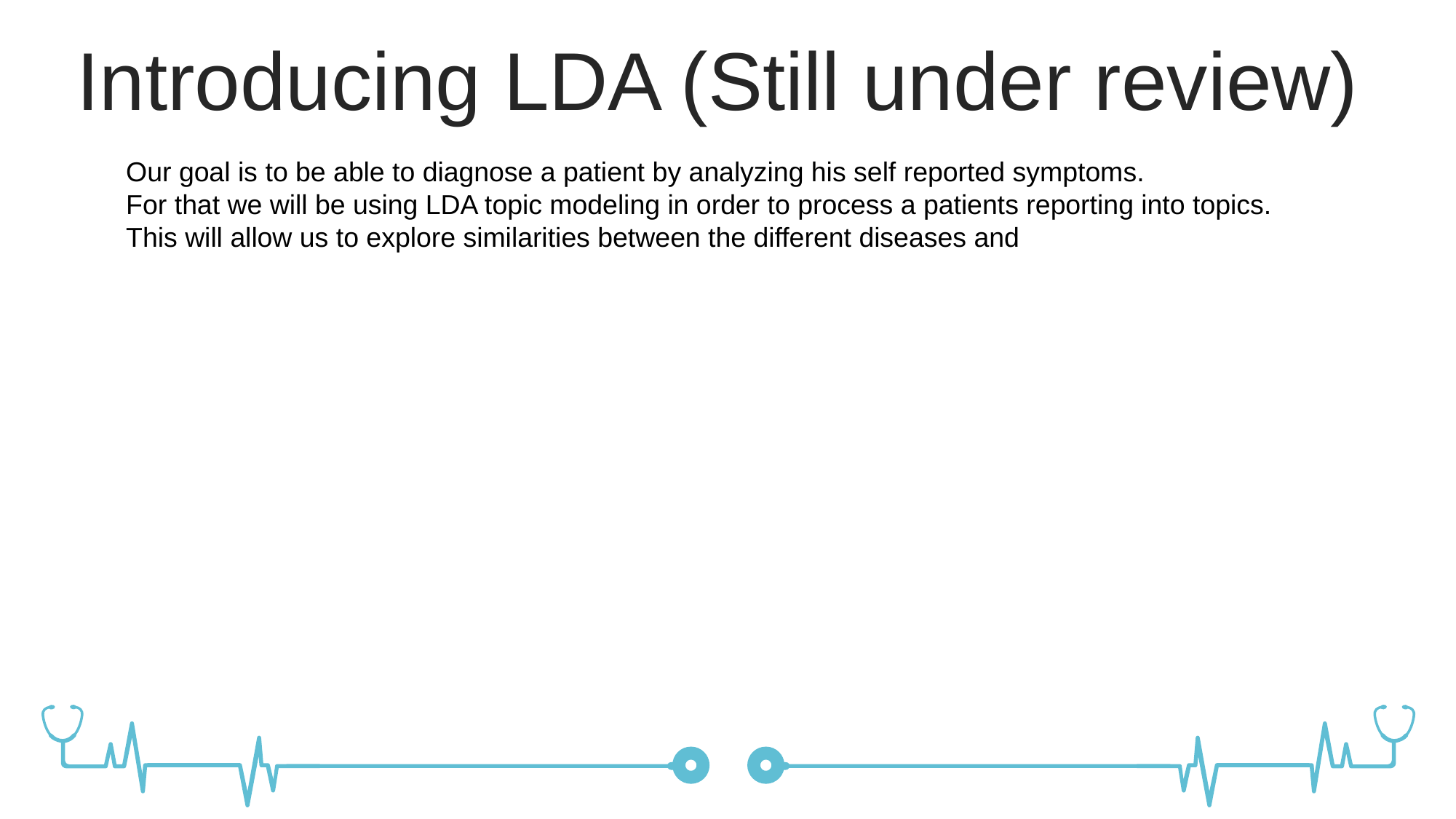

Introducing LDA (Still under review)
Our goal is to be able to diagnose a patient by analyzing his self reported symptoms.
For that we will be using LDA topic modeling in order to process a patients reporting into topics.
This will allow us to explore similarities between the different diseases and